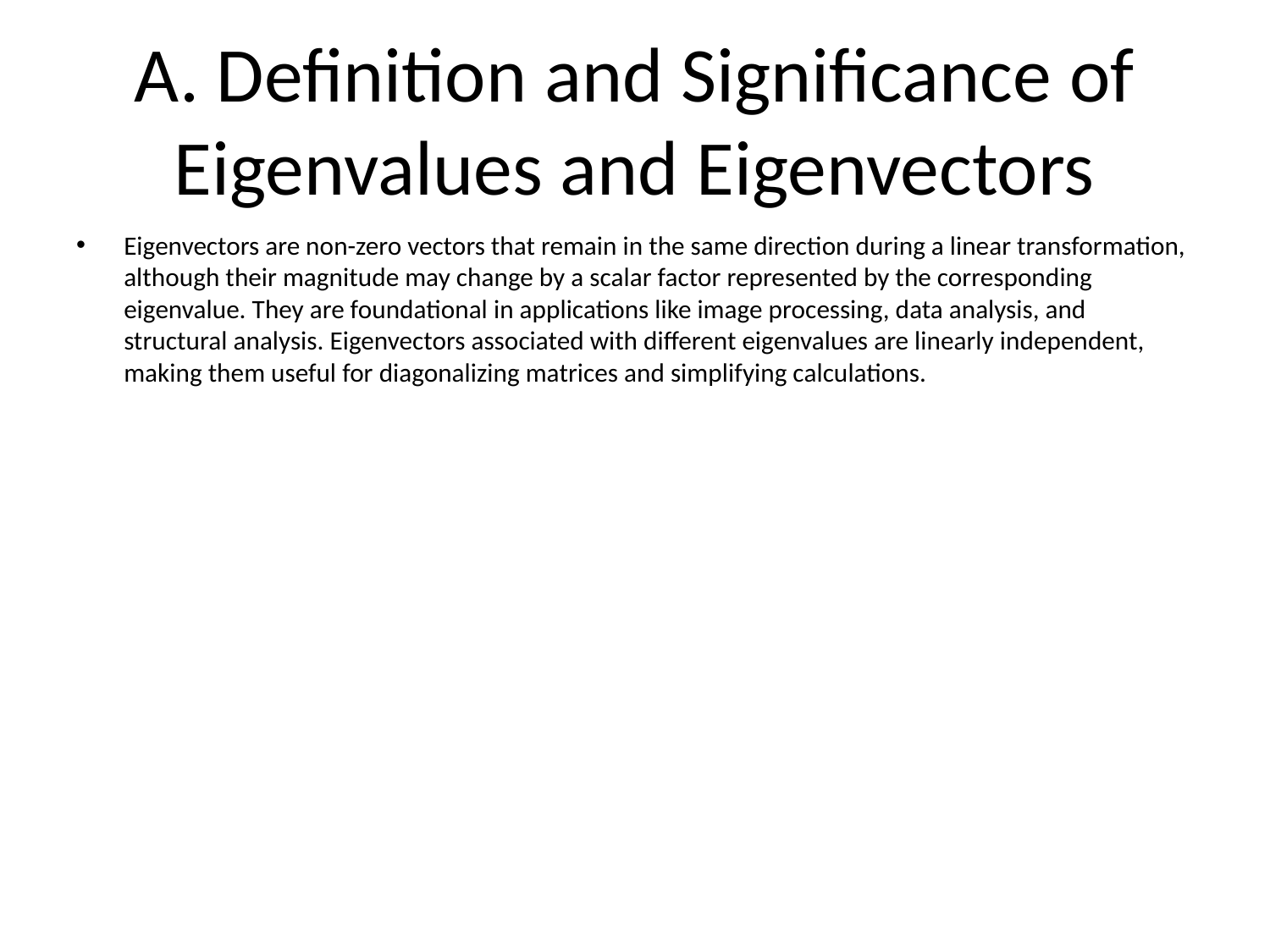

# A. Definition and Significance of Eigenvalues and Eigenvectors
Eigenvectors are non-zero vectors that remain in the same direction during a linear transformation, although their magnitude may change by a scalar factor represented by the corresponding eigenvalue. They are foundational in applications like image processing, data analysis, and structural analysis. Eigenvectors associated with different eigenvalues are linearly independent, making them useful for diagonalizing matrices and simplifying calculations.